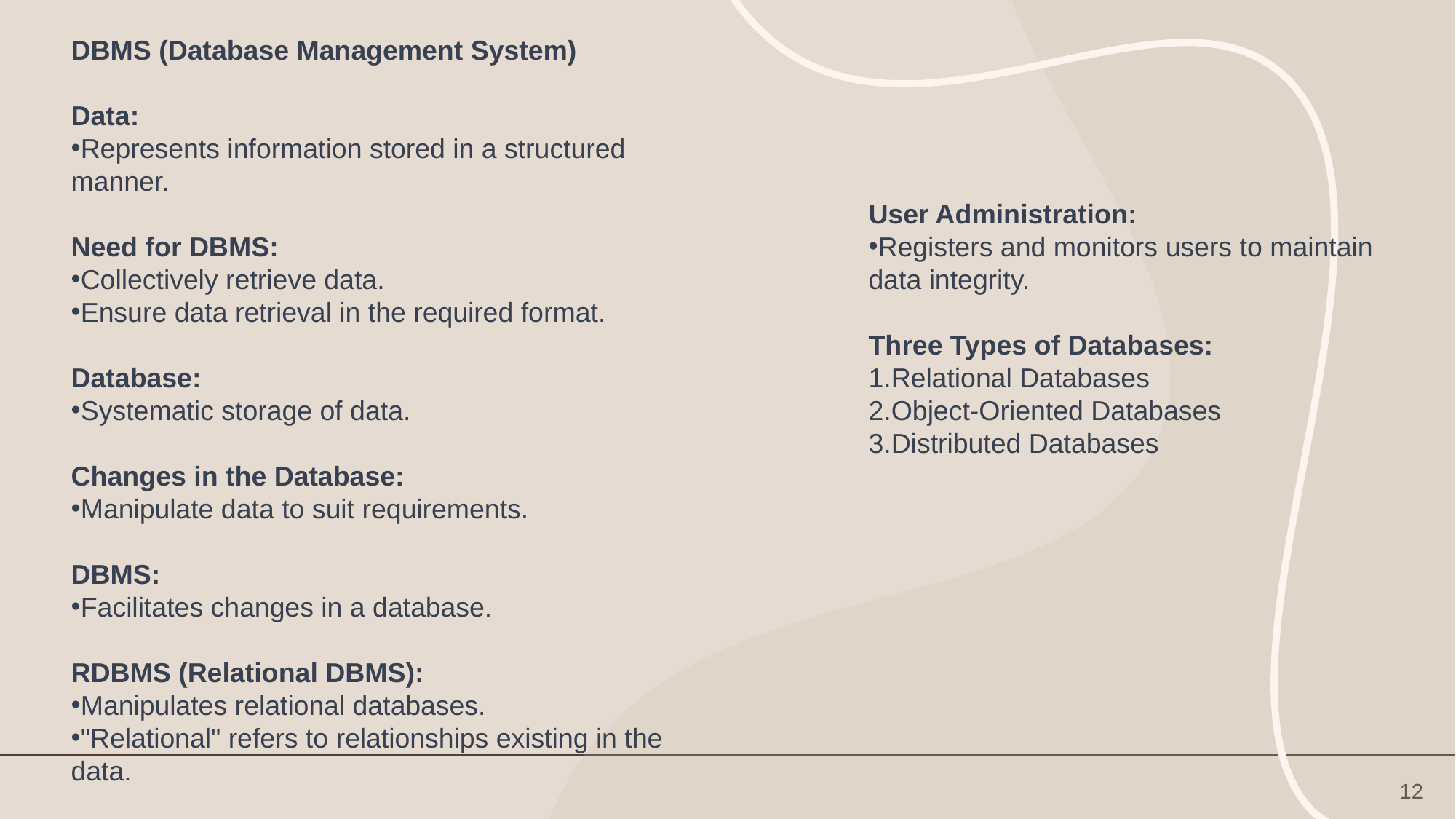

DBMS (Database Management System)

Data:
Represents information stored in a structured manner.

Need for DBMS:
Collectively retrieve data.
Ensure data retrieval in the required format.

Database:
Systematic storage of data.

Changes in the Database:
Manipulate data to suit requirements.

DBMS:
Facilitates changes in a database.

RDBMS (Relational DBMS):
Manipulates relational databases.
"Relational" refers to relationships existing in the data.
User Administration:
Registers and monitors users to maintain data integrity.

Three Types of Databases:
Relational Databases
Object-Oriented Databases
Distributed Databases
12